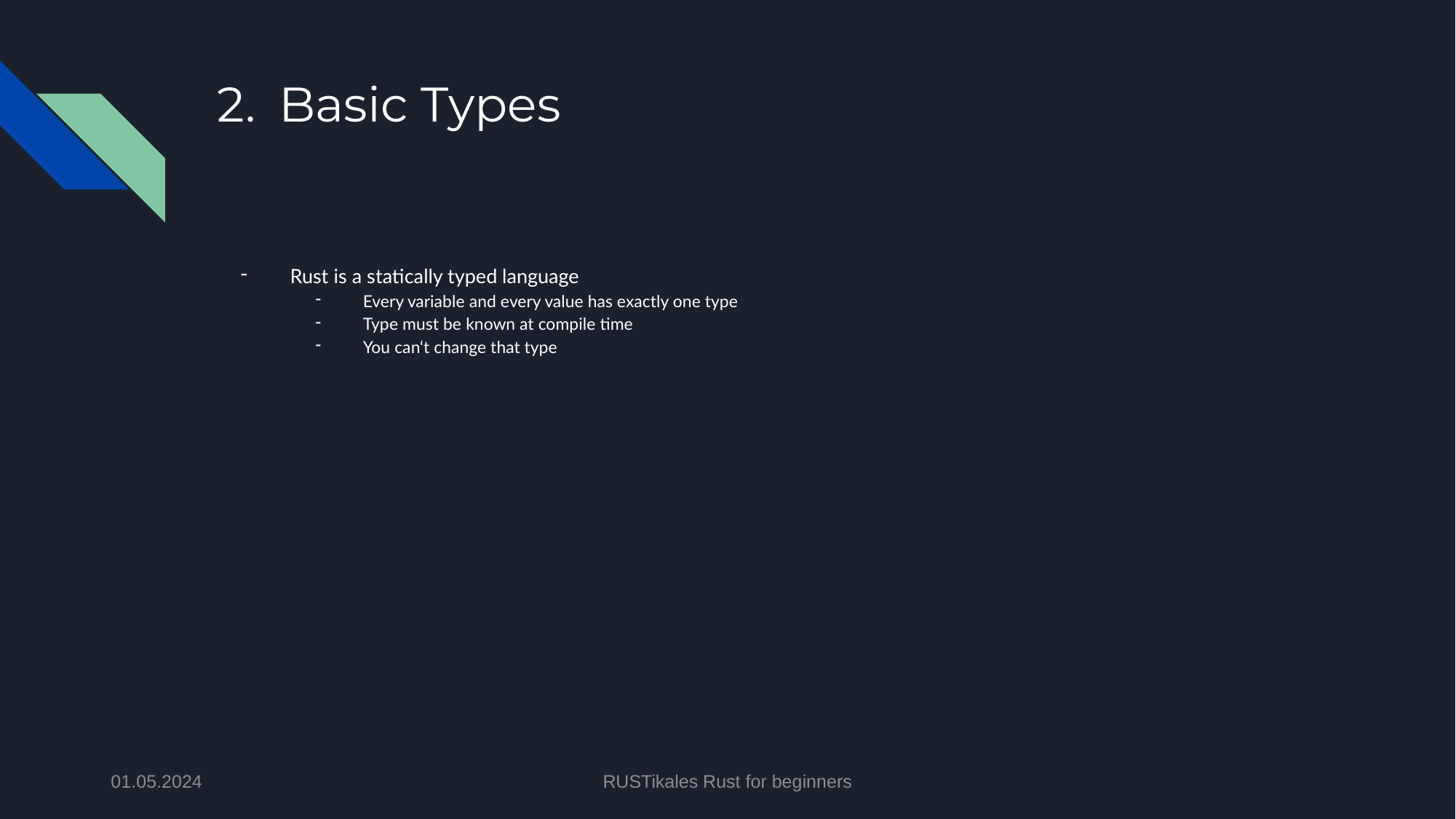

# Basic Types
Rust is a statically typed language
Every variable and every value has exactly one type
Type must be known at compile time
You can‘t change that type
01.05.2024
RUSTikales Rust for beginners